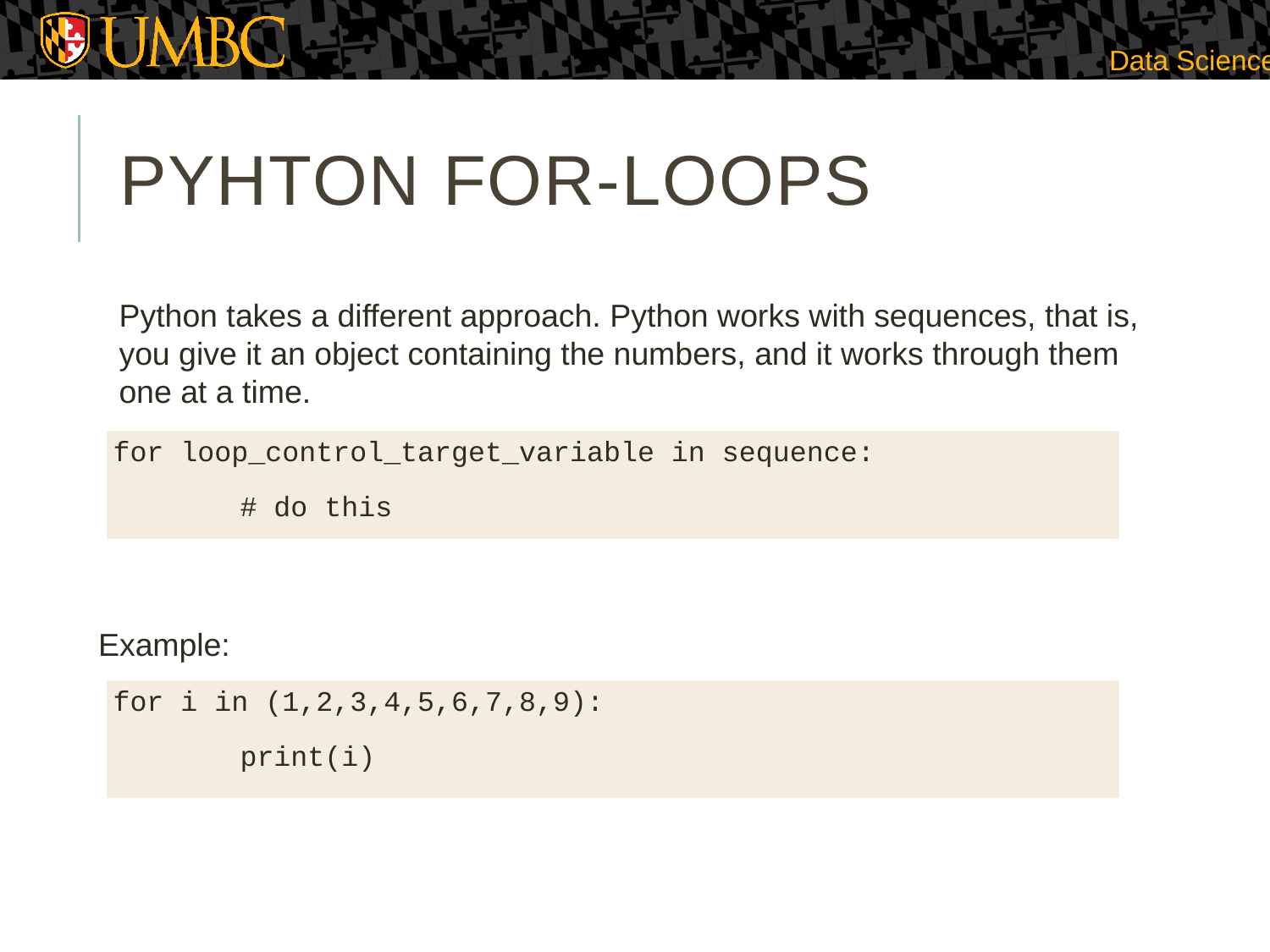

# Pyhton for-loops
Python takes a different approach. Python works with sequences, that is, you give it an object containing the numbers, and it works through them one at a time.
for loop_control_target_variable in sequence:
	# do this
Example:
for i in (1,2,3,4,5,6,7,8,9):
	print(i)